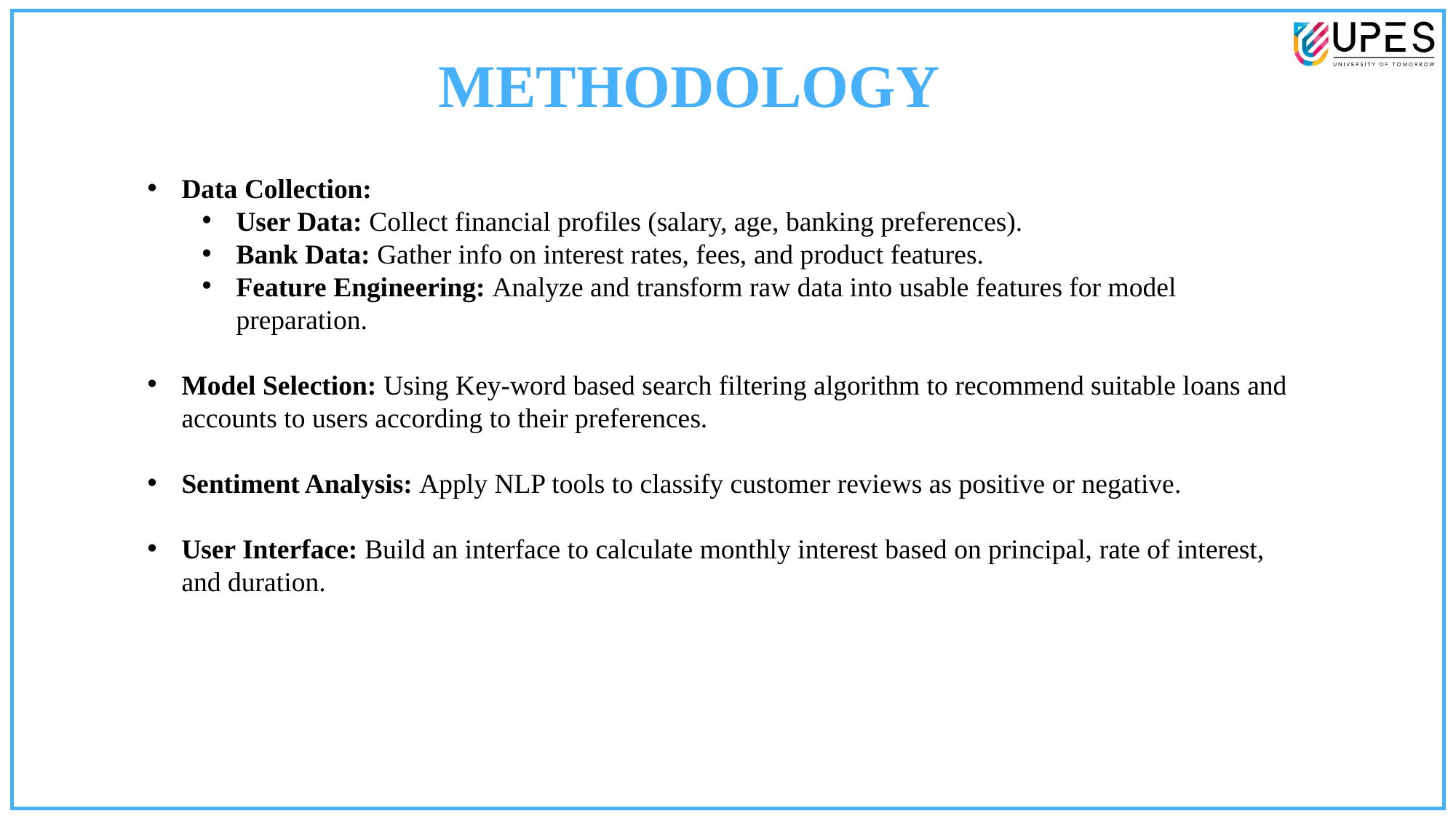

METHODOLOGY
Data Collection:
User Data: Collect financial profiles (salary, age, banking preferences).
Bank Data: Gather info on interest rates, fees, and product features.
Feature Engineering: Analyze and transform raw data into usable features for model preparation.

Model Selection: Using Key-word based search filtering algorithm to recommend suitable loans and accounts to users according to their preferences.

Sentiment Analysis: Apply NLP tools to classify customer reviews as positive or negative.

User Interface: Build an interface to calculate monthly interest based on principal, rate of interest, and duration.